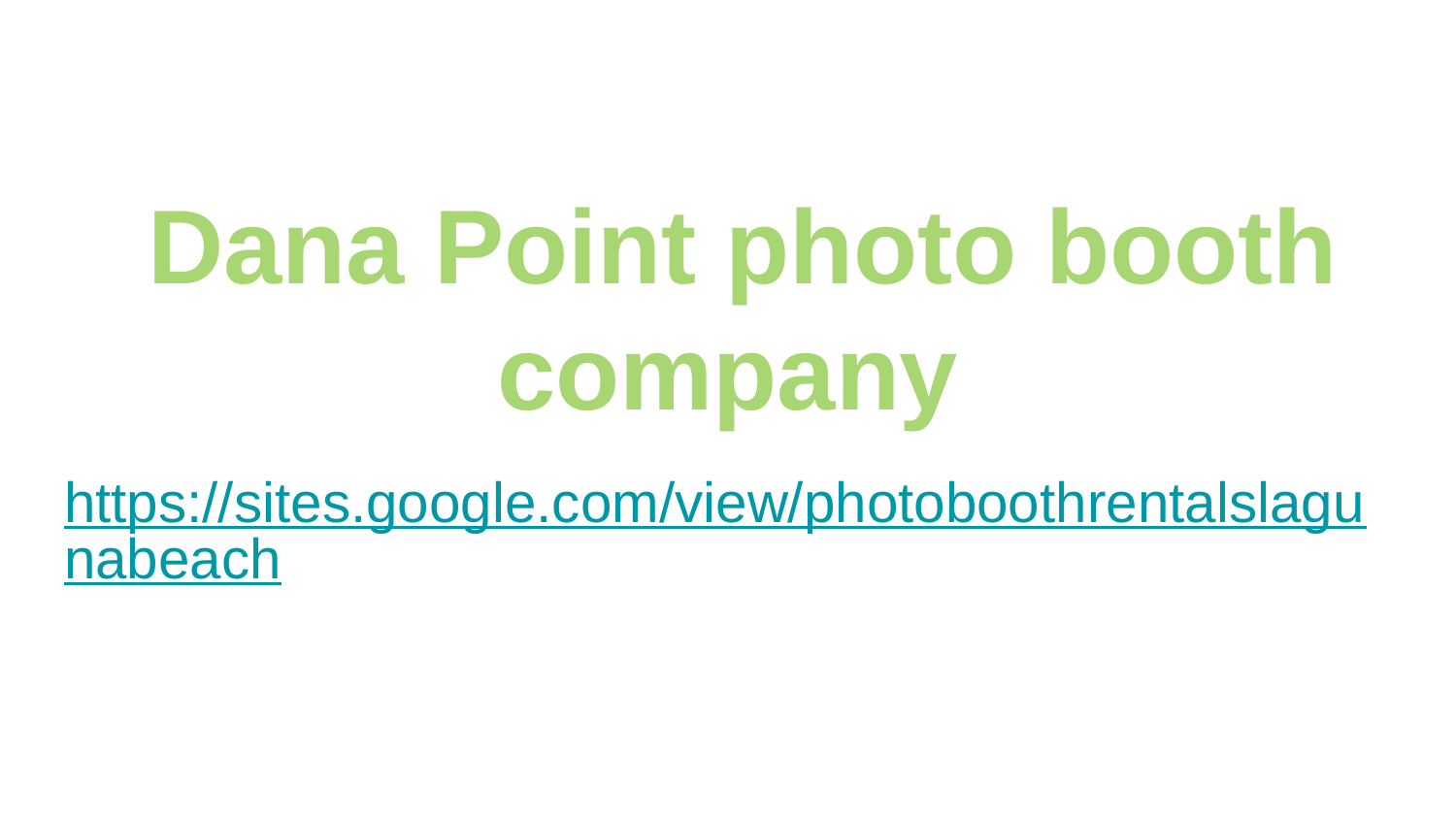

# Dana Point photo booth company
https://sites.google.com/view/photoboothrentalslagunabeach